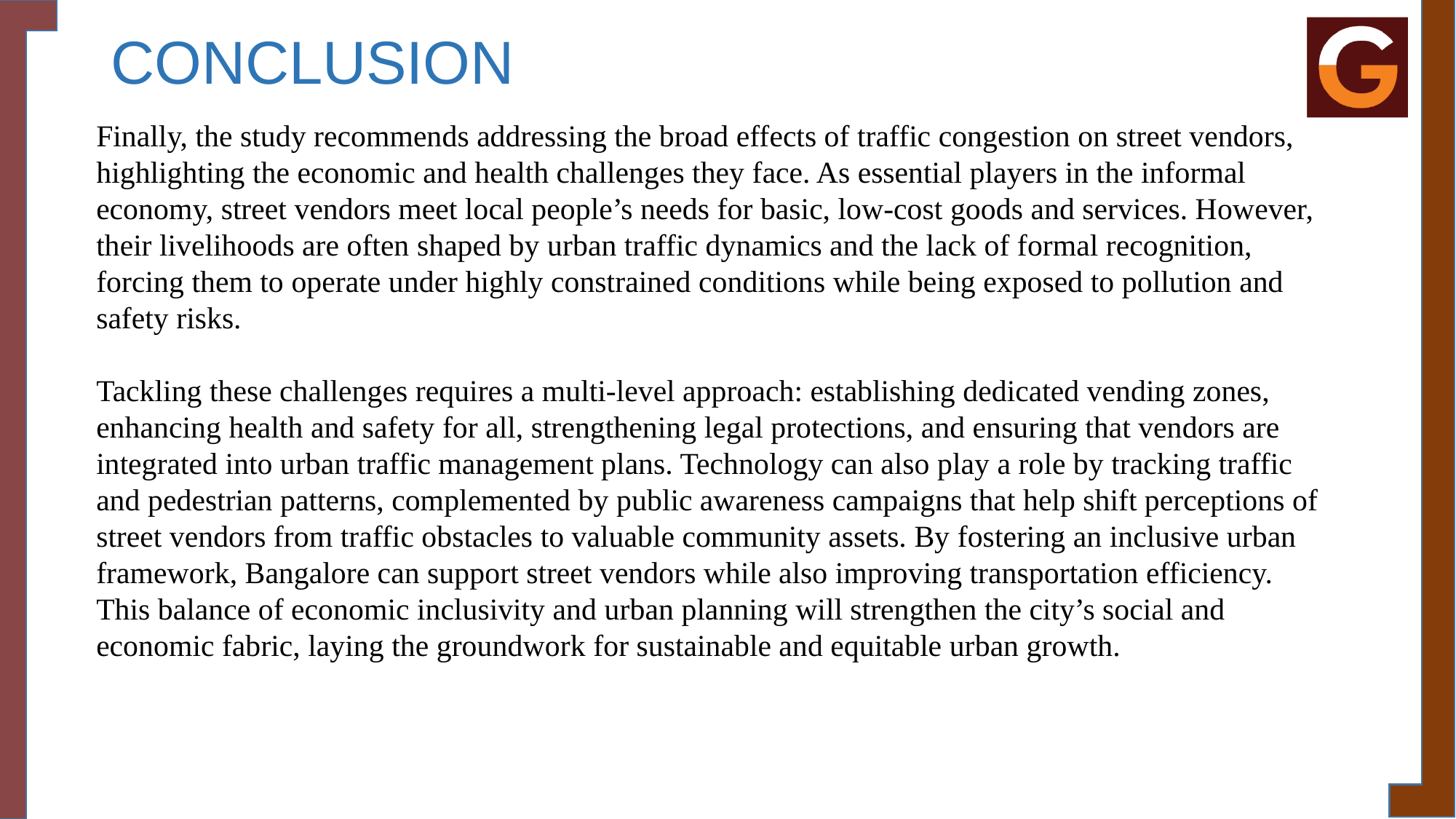

# CONCLUSION
Finally, the study recommends addressing the broad effects of traffic congestion on street vendors, highlighting the economic and health challenges they face. As essential players in the informal economy, street vendors meet local people’s needs for basic, low-cost goods and services. However, their livelihoods are often shaped by urban traffic dynamics and the lack of formal recognition, forcing them to operate under highly constrained conditions while being exposed to pollution and safety risks.

Tackling these challenges requires a multi-level approach: establishing dedicated vending zones, enhancing health and safety for all, strengthening legal protections, and ensuring that vendors are integrated into urban traffic management plans. Technology can also play a role by tracking traffic and pedestrian patterns, complemented by public awareness campaigns that help shift perceptions of street vendors from traffic obstacles to valuable community assets. By fostering an inclusive urban framework, Bangalore can support street vendors while also improving transportation efficiency. This balance of economic inclusivity and urban planning will strengthen the city’s social and economic fabric, laying the groundwork for sustainable and equitable urban growth.